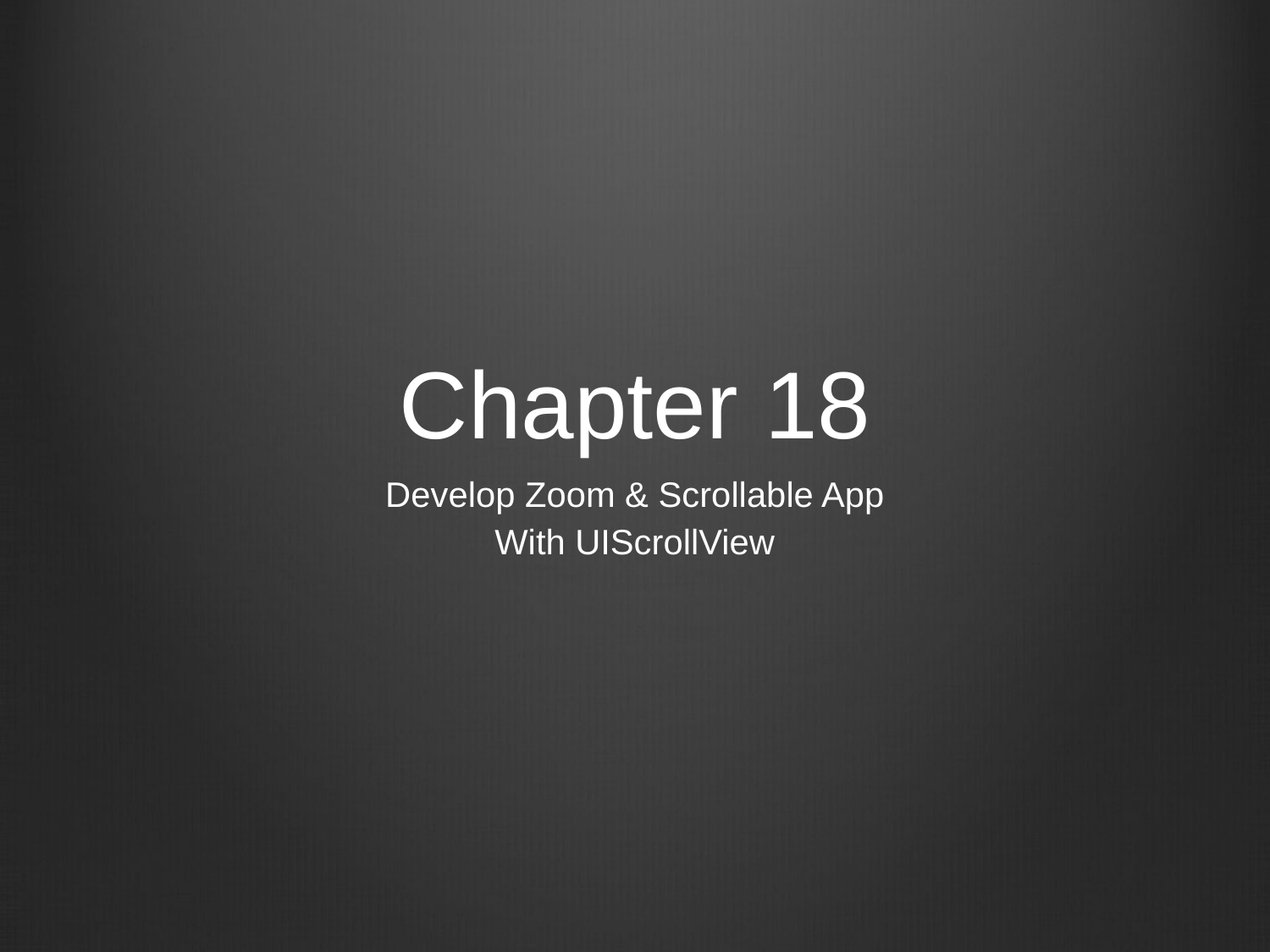

# Chapter 18
Develop Zoom & Scrollable App
With UIScrollView